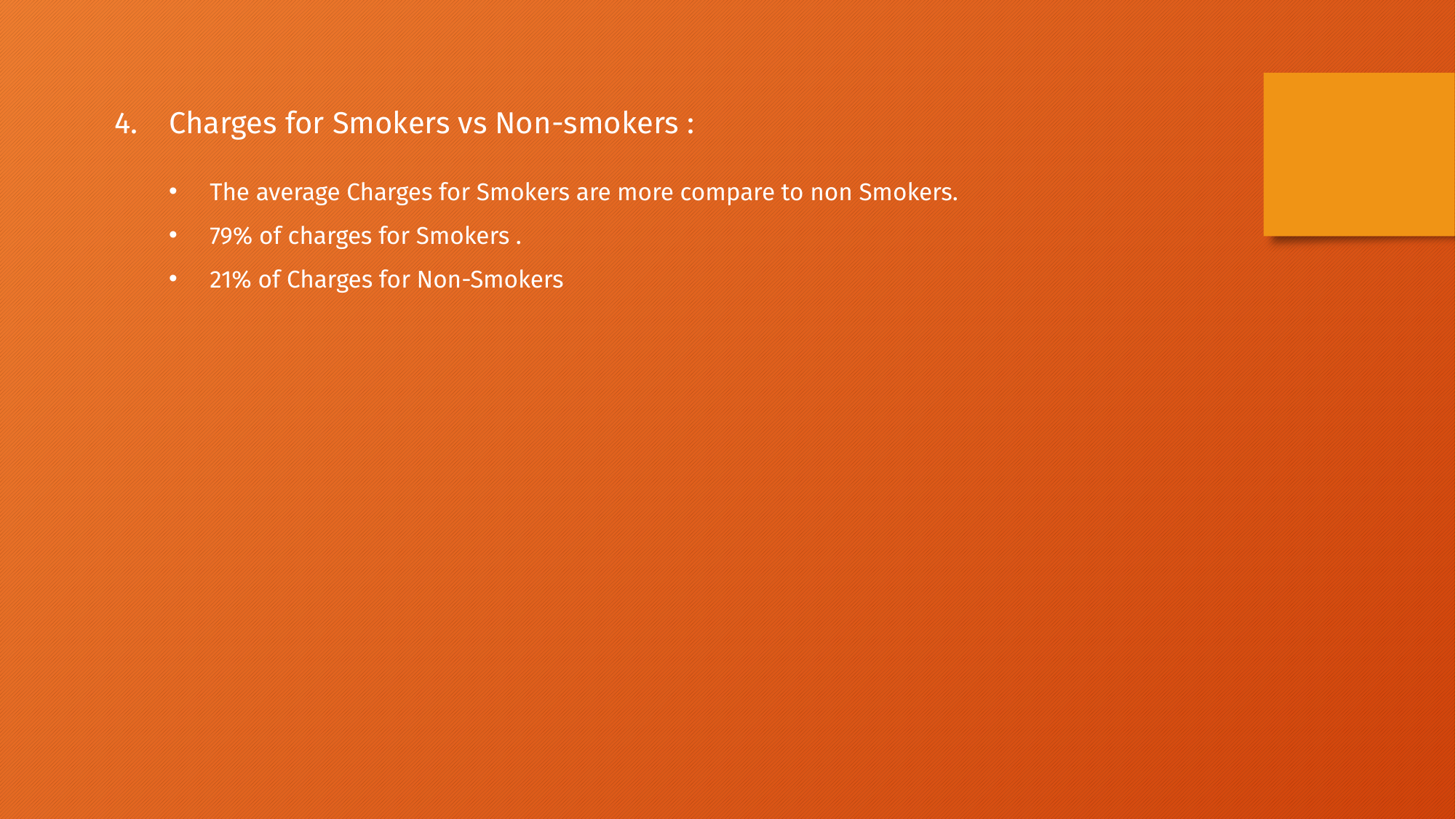

Charges for Smokers vs Non-smokers :

The average Charges for Smokers are more compare to non Smokers.
79% of charges for Smokers .
21% of Charges for Non-Smokers